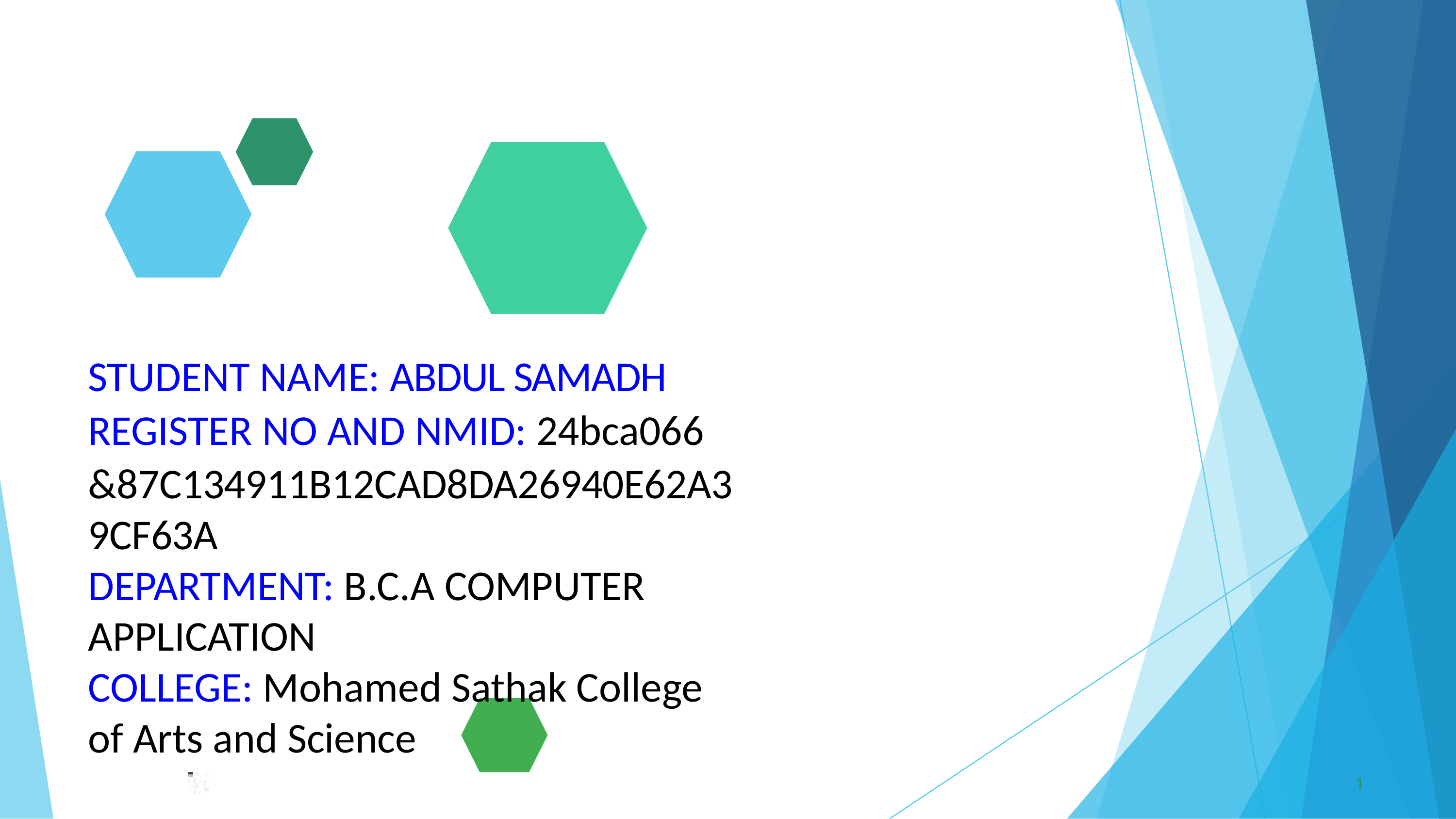

STUDENT NAME: ABDUL SAMADH
REGISTER NO AND NMID: 24bca066
&87C134911B12CAD8DA26940E62A39CF63A
DEPARTMENT: B.C.A COMPUTER APPLICATION
COLLEGE: Mohamed Sathak College of Arts and Science
1